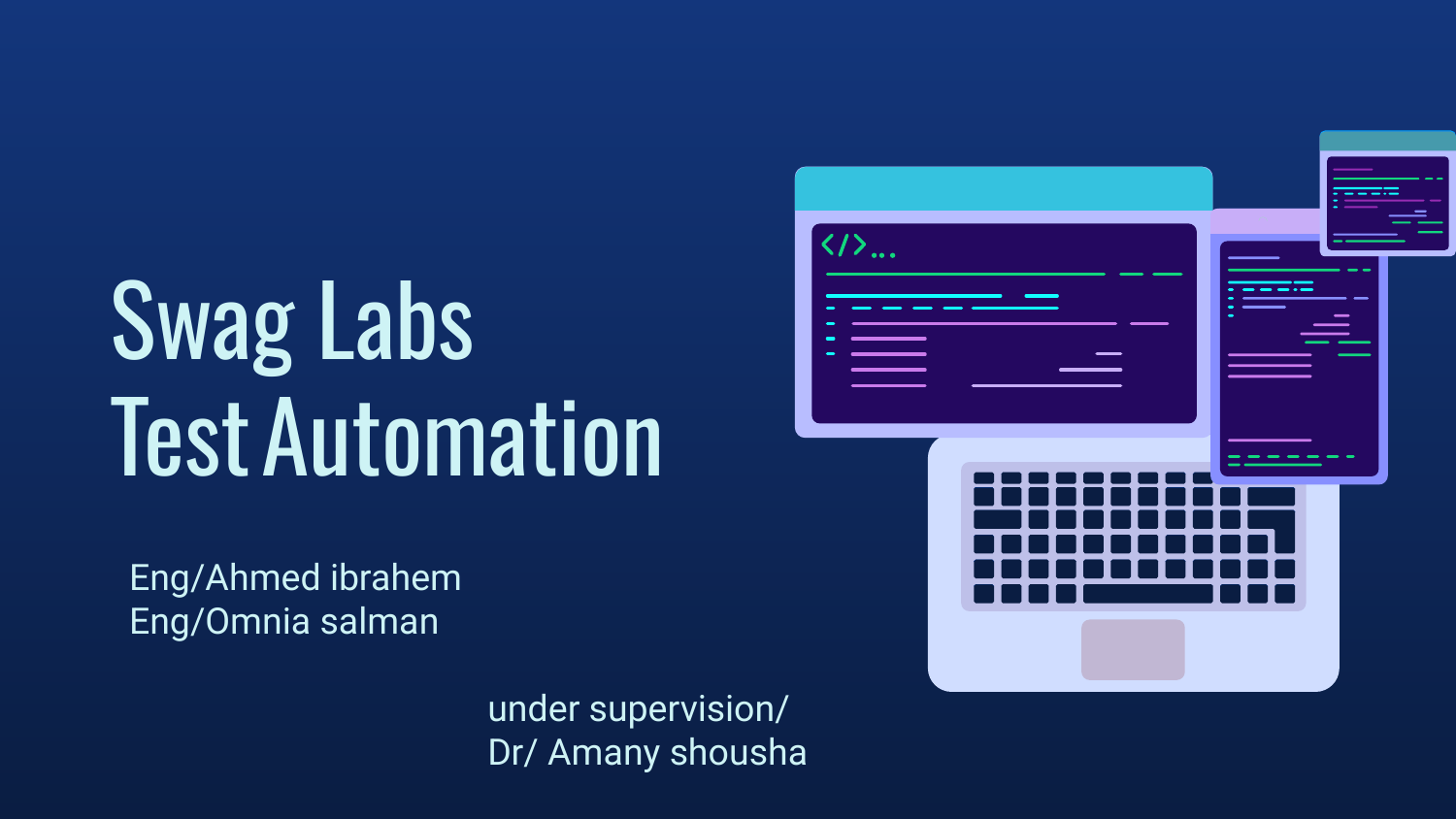

# Swag Labs Test Automation

Eng/Ahmed ibrahem
Eng/Omnia salman

under supervision/
Dr/ Amany shousha